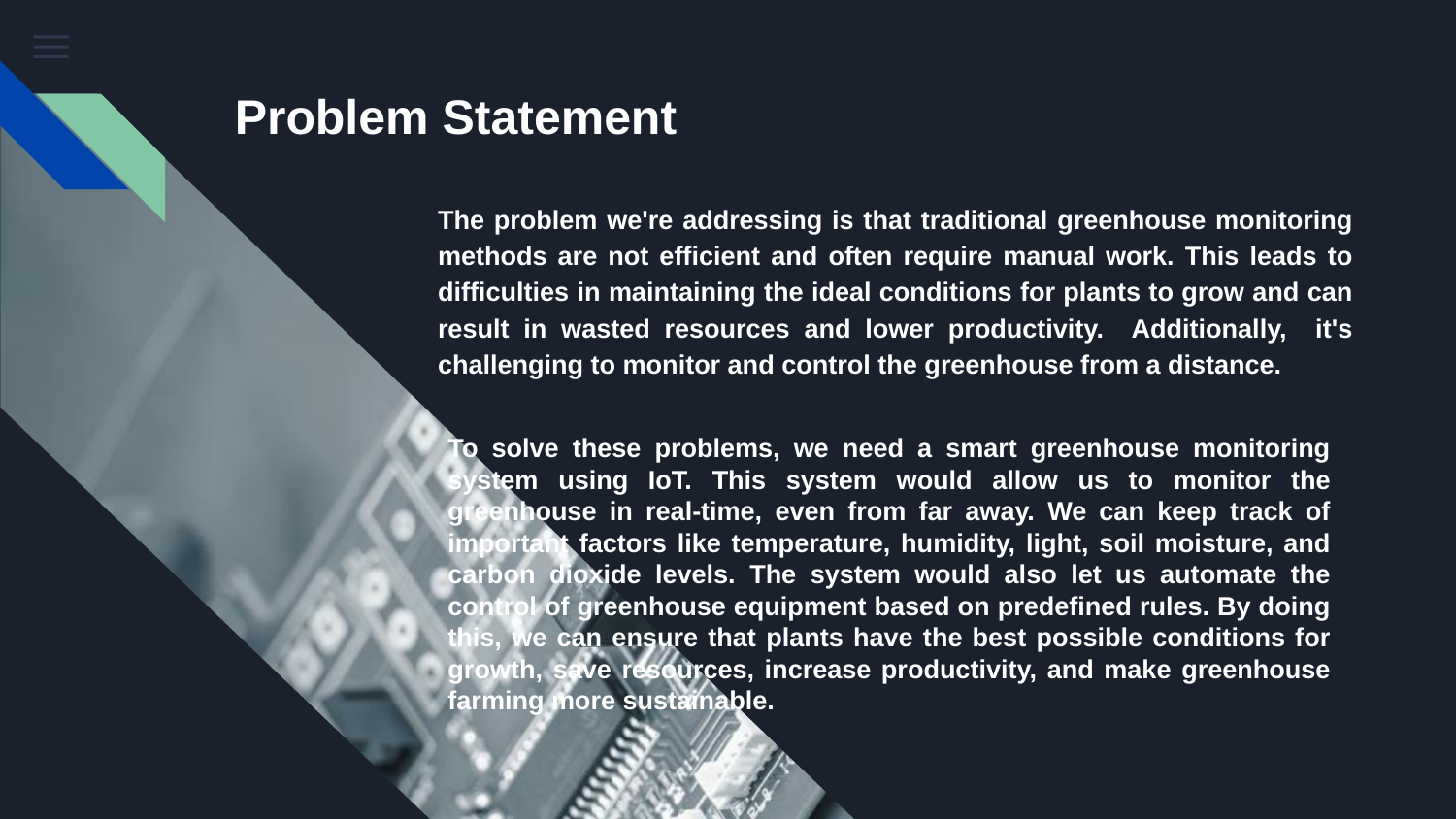

# Problem Statement

The problem we're addressing is that traditional greenhouse monitoring methods are not efficient and often require manual work. This leads to difficulties in maintaining the ideal conditions for plants to grow and can result in wasted resources and lower productivity.  Additionally,  it's challenging to monitor and control the greenhouse from a distance.

To solve these problems, we need a smart greenhouse monitoring system using IoT. This system would allow us to monitor the greenhouse in real-time, even from far away. We can keep track of important factors like temperature, humidity, light, soil moisture, and carbon dioxide levels. The system would also let us automate the control of greenhouse equipment based on predefined rules. By doing this, we can ensure that plants have the best possible conditions for growth, save resources, increase productivity, and make greenhouse farming more sustainable.